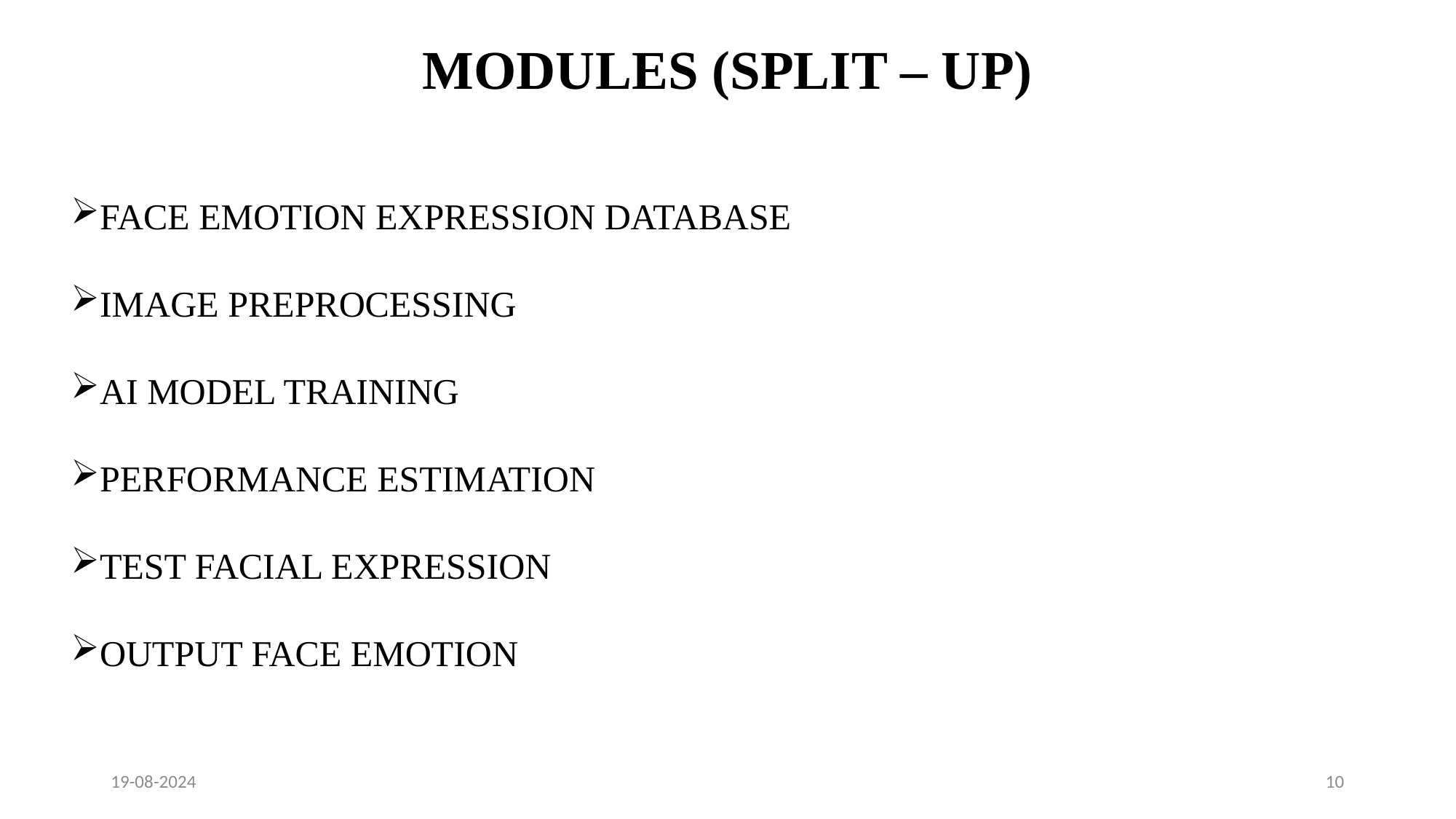

# MODULES (SPLIT – UP)

FACE EMOTION EXPRESSION DATABASE

IMAGE PREPROCESSING

AI MODEL TRAINING

PERFORMANCE ESTIMATION

TEST FACIAL EXPRESSION

OUTPUT FACE EMOTION

19-08-2024
10